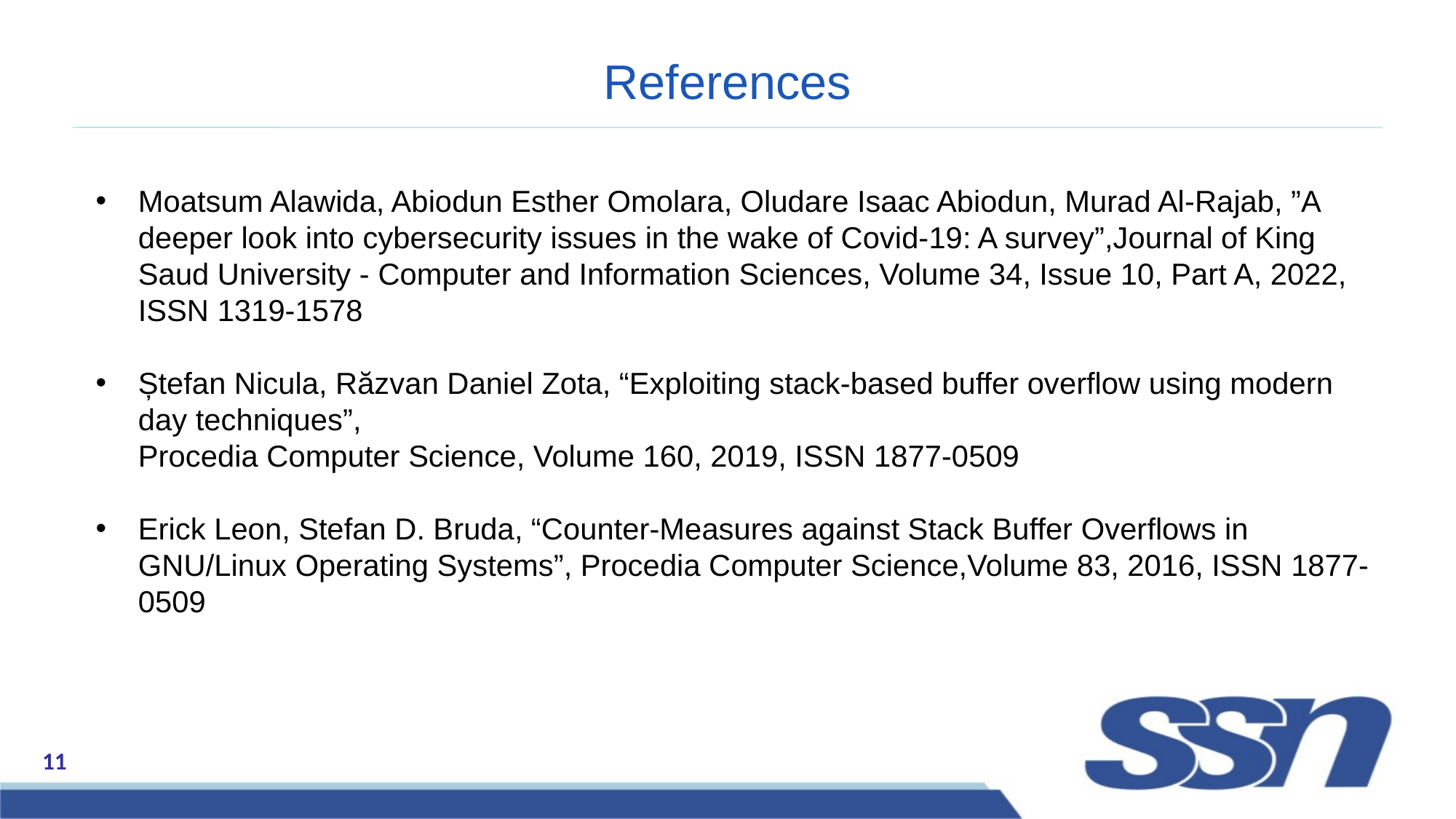

# References

Moatsum Alawida, Abiodun Esther Omolara, Oludare Isaac Abiodun, Murad Al-Rajab, ”A deeper look into cybersecurity issues in the wake of Covid-19: A survey”,Journal of King Saud University - Computer and Information Sciences, Volume 34, Issue 10, Part A, 2022, ISSN 1319-1578

Ștefan Nicula, Răzvan Daniel Zota, “Exploiting stack-based buffer overflow using modern day techniques”,
Procedia Computer Science, Volume 160, 2019, ISSN 1877-0509

Erick Leon, Stefan D. Bruda, “Counter-Measures against Stack Buffer Overflows in GNU/Linux Operating Systems”, Procedia Computer Science,Volume 83, 2016, ISSN 1877-0509